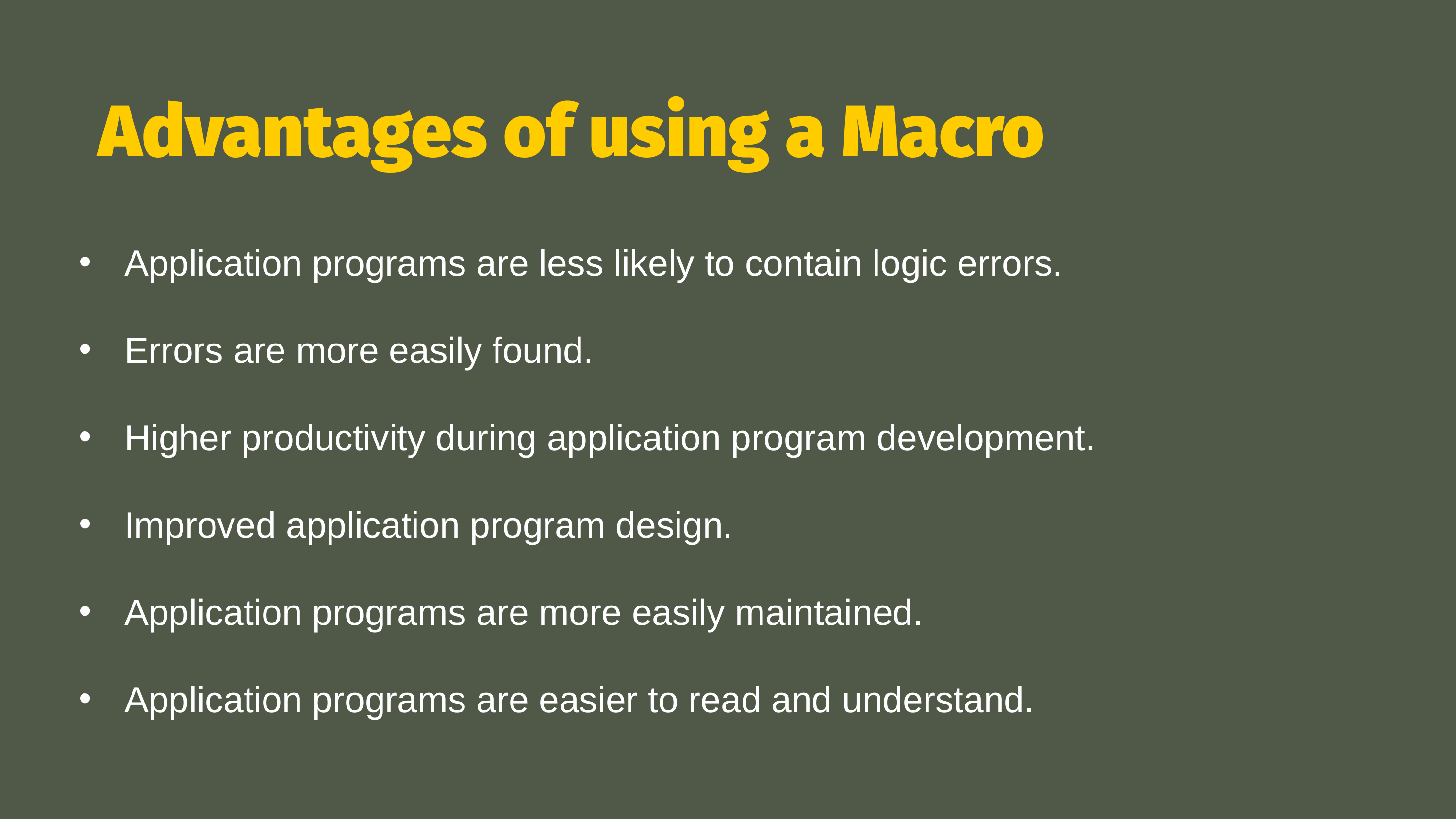

Advantages of using a Macro
Application programs are less likely to contain logic errors.

Errors are more easily found.

Higher productivity during application program development.

Improved application program design.

Application programs are more easily maintained.

Application programs are easier to read and understand.